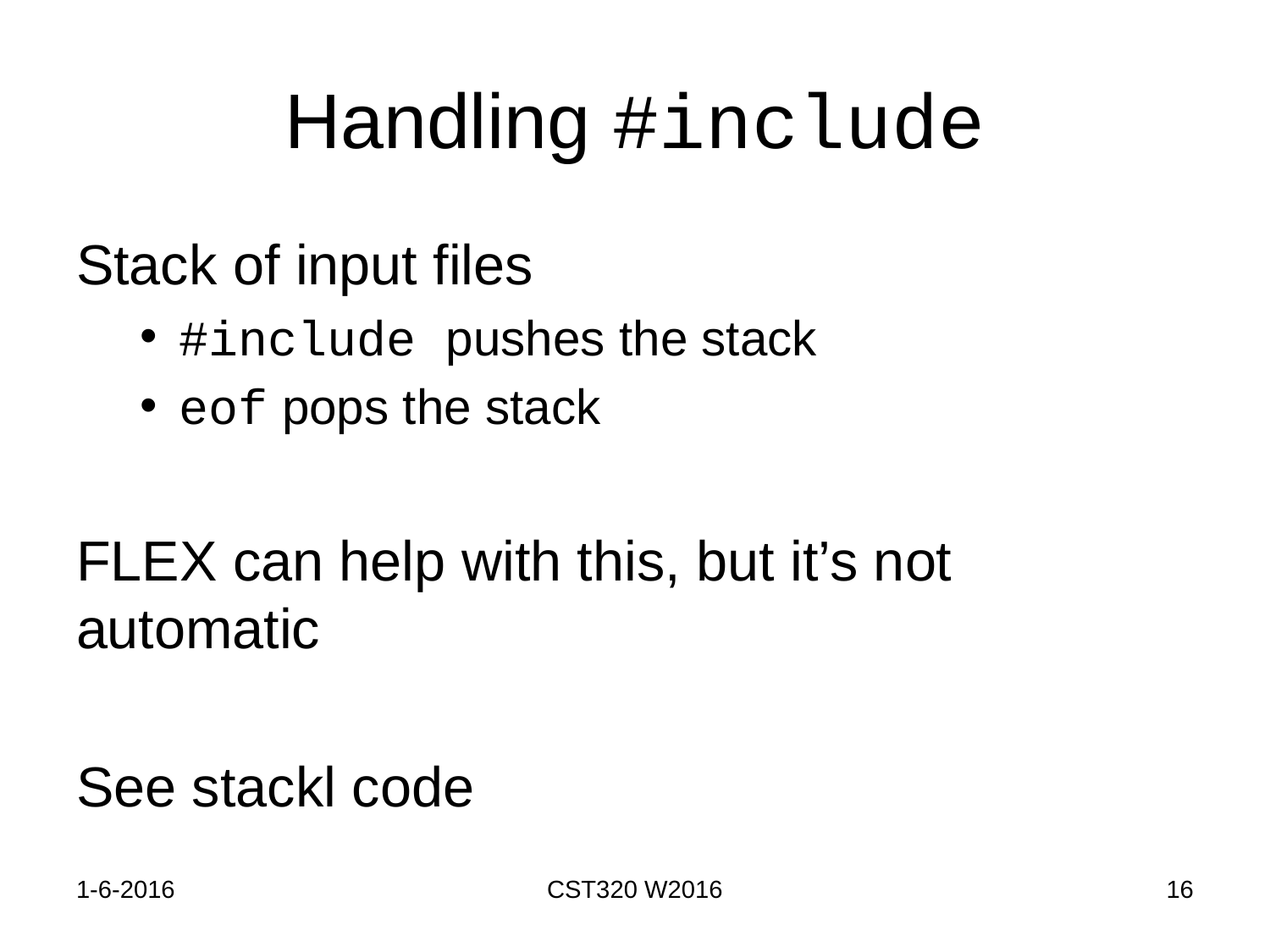

# Handling #include
Stack of input files
#include pushes the stack
eof pops the stack

FLEX can help with this, but it’s not automatic

See stackl code
1-6-2016
CST320 W2016
16